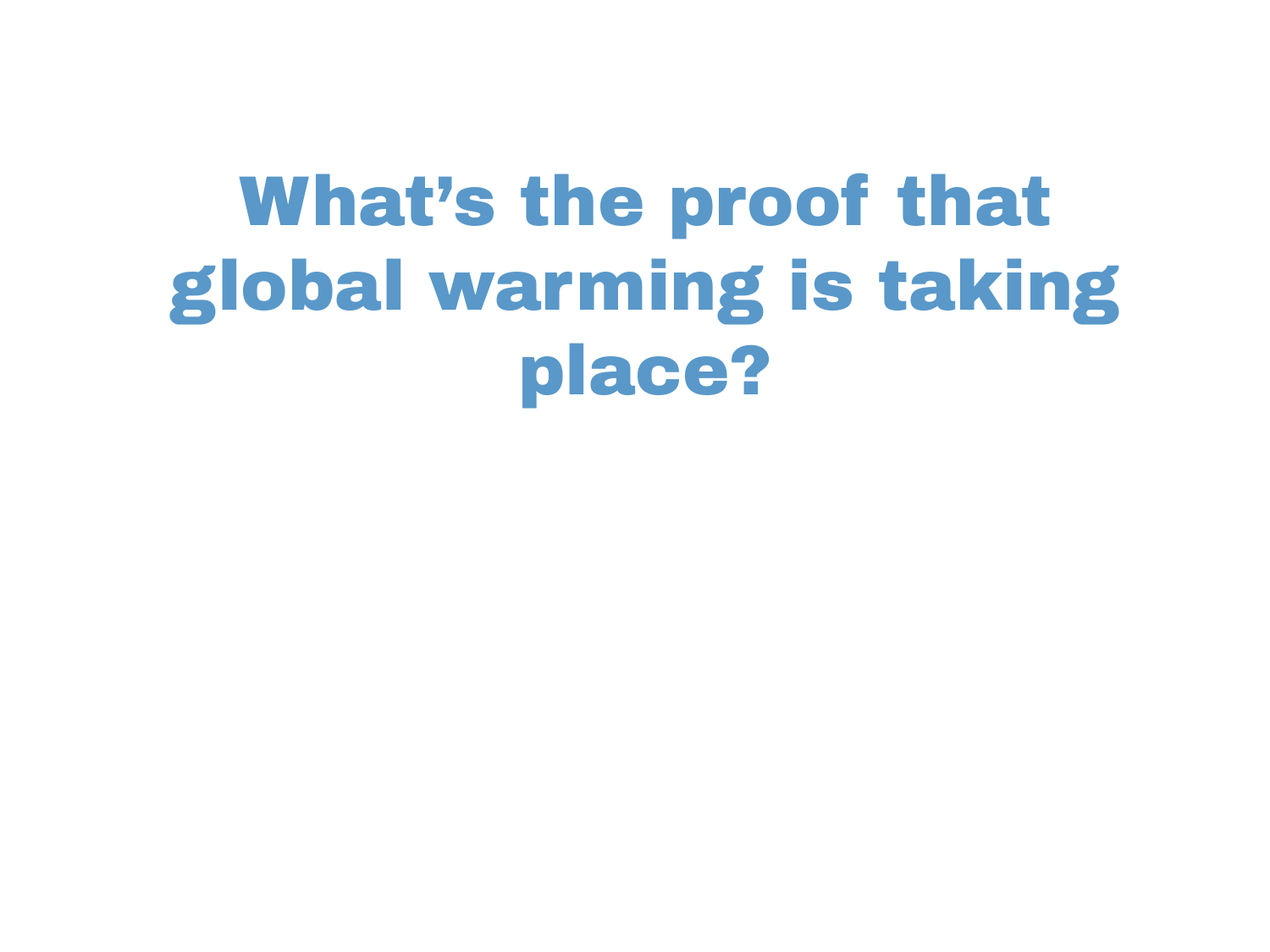

# What’s the proof that global warming is taking place?